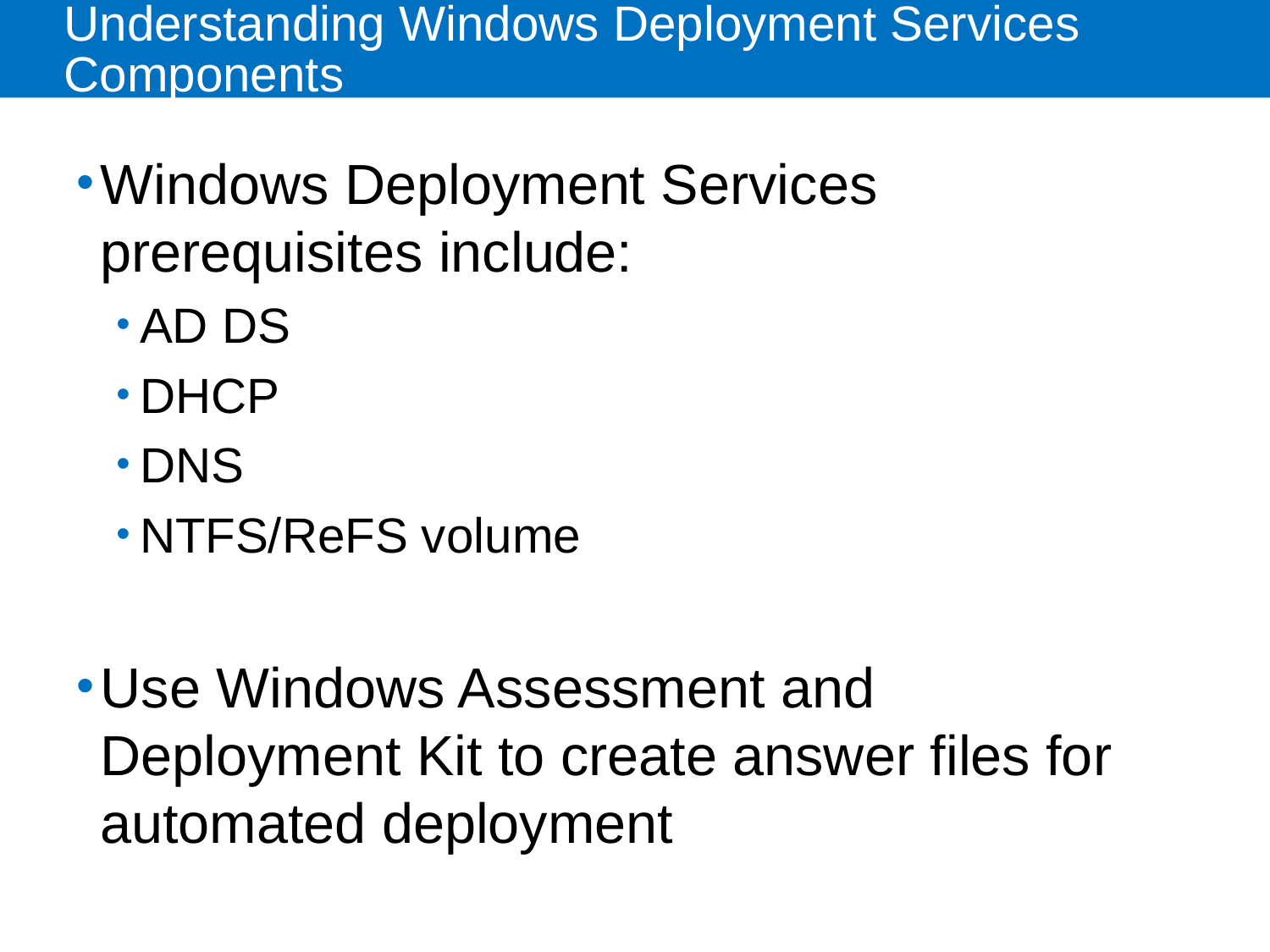

# Understanding Windows Deployment Services Components
Windows Deployment Services prerequisites include:
AD DS
DHCP
DNS
NTFS/ReFS volume

Use Windows Assessment and Deployment Kit to create answer files for automated deployment